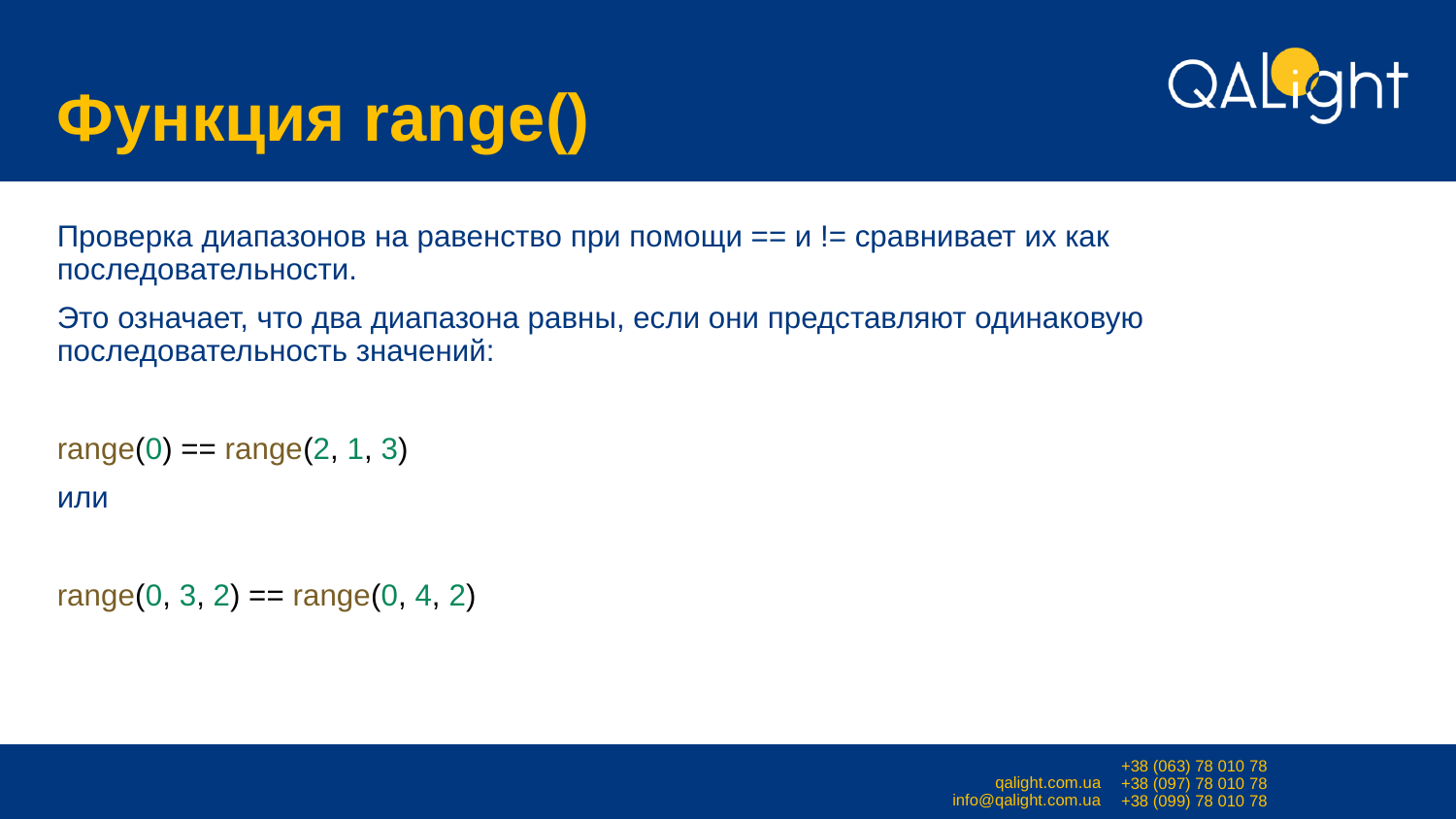

# Функция range()
Проверка диапазонов на равенство при помощи == и != сравнивает их как последовательности.
Это означает, что два диапазона равны, если они представляют одинаковую последовательность значений:

range(0) == range(2, 1, 3)
или

range(0, 3, 2) == range(0, 4, 2)